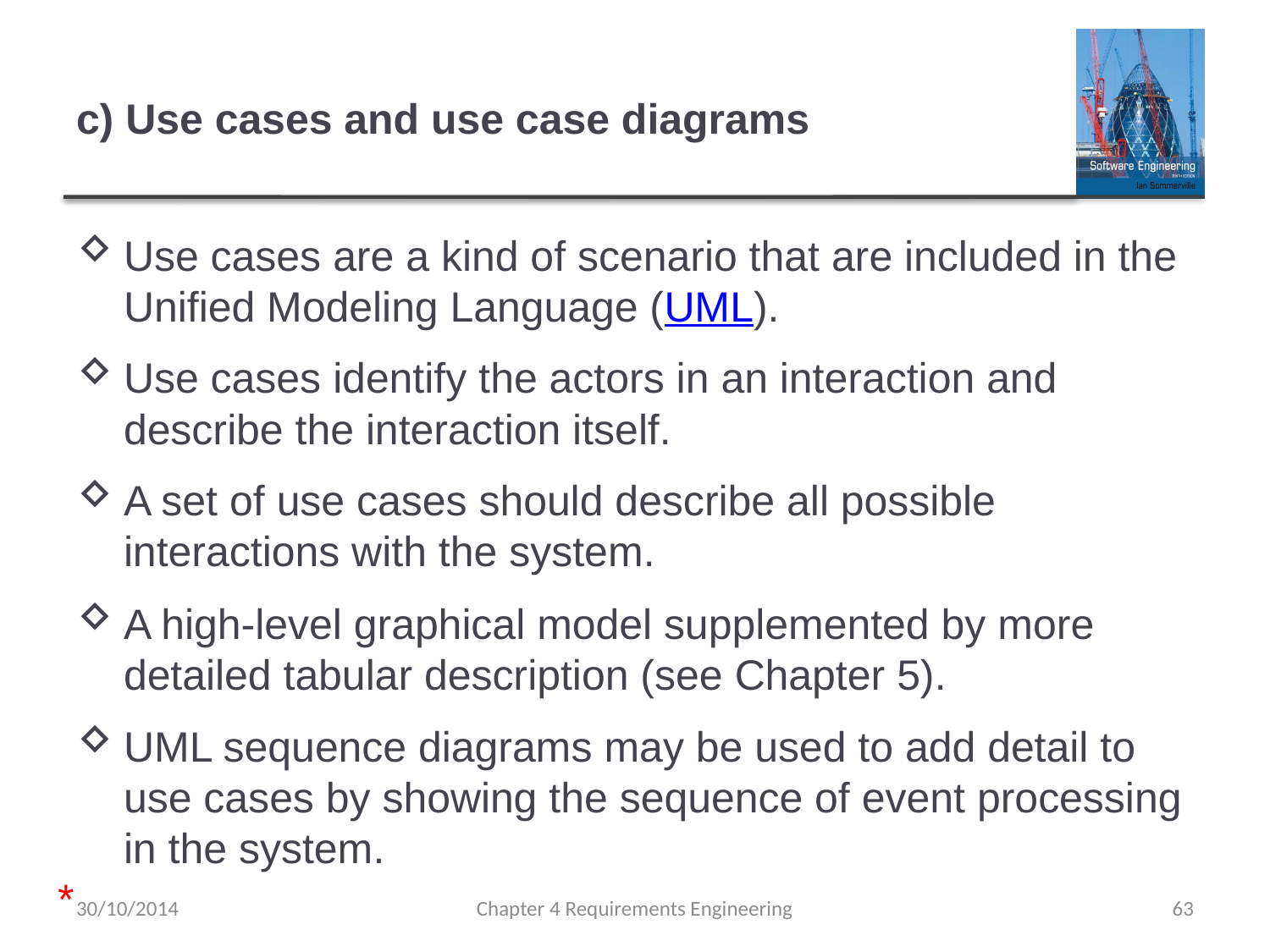

# c) Use cases and use case diagrams
Use cases are a kind of scenario that are included in the Unified Modeling Language (UML).
Use cases identify the actors in an interaction and describe the interaction itself.
A set of use cases should describe all possible interactions with the system.
A high-level graphical model supplemented by more detailed tabular description (see Chapter 5).
UML sequence diagrams may be used to add detail to use cases by showing the sequence of event processing in the system.
*
30/10/2014
Chapter 4 Requirements Engineering
63